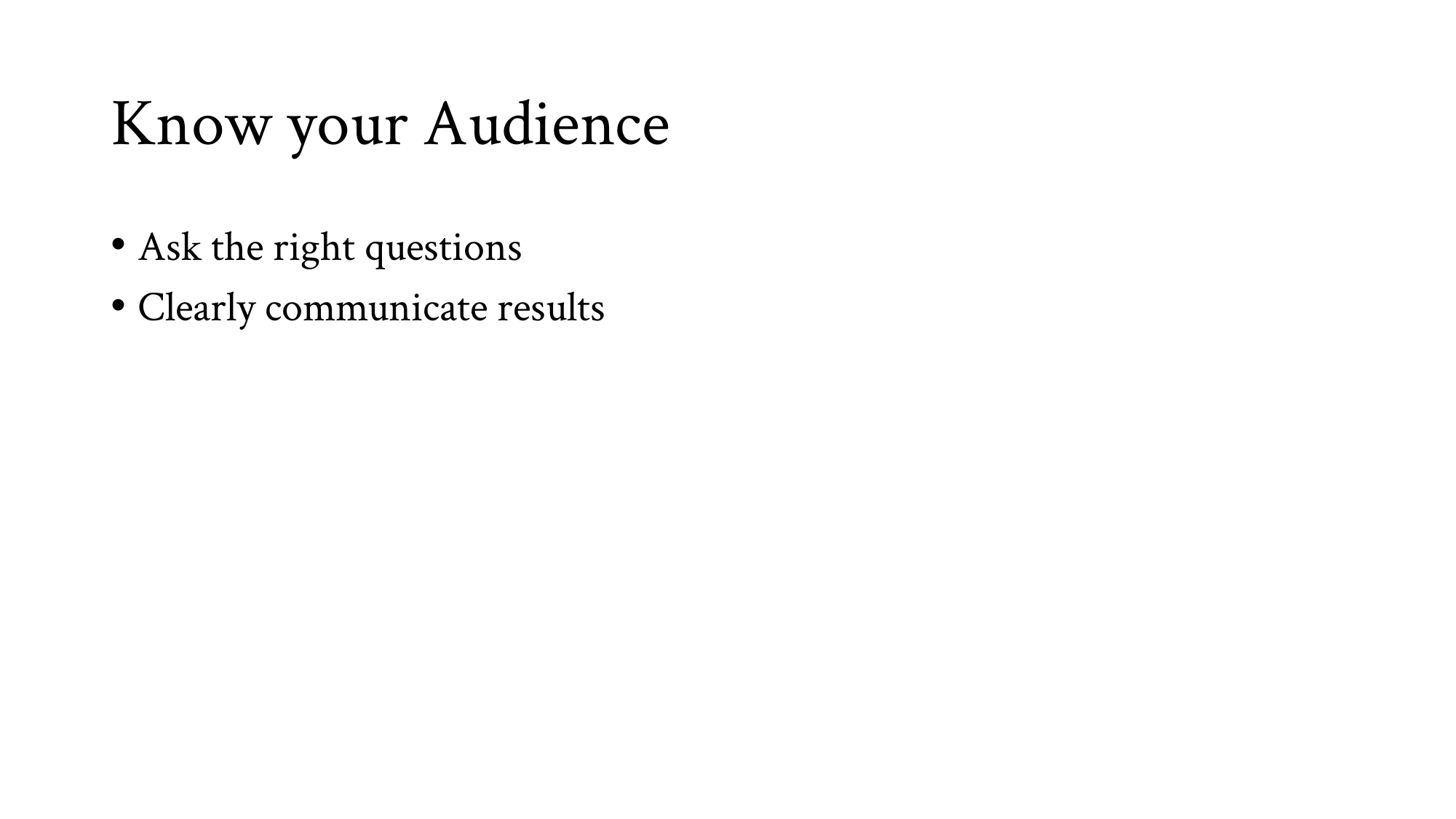

# Know your Audience
Ask the right questions
Clearly communicate results